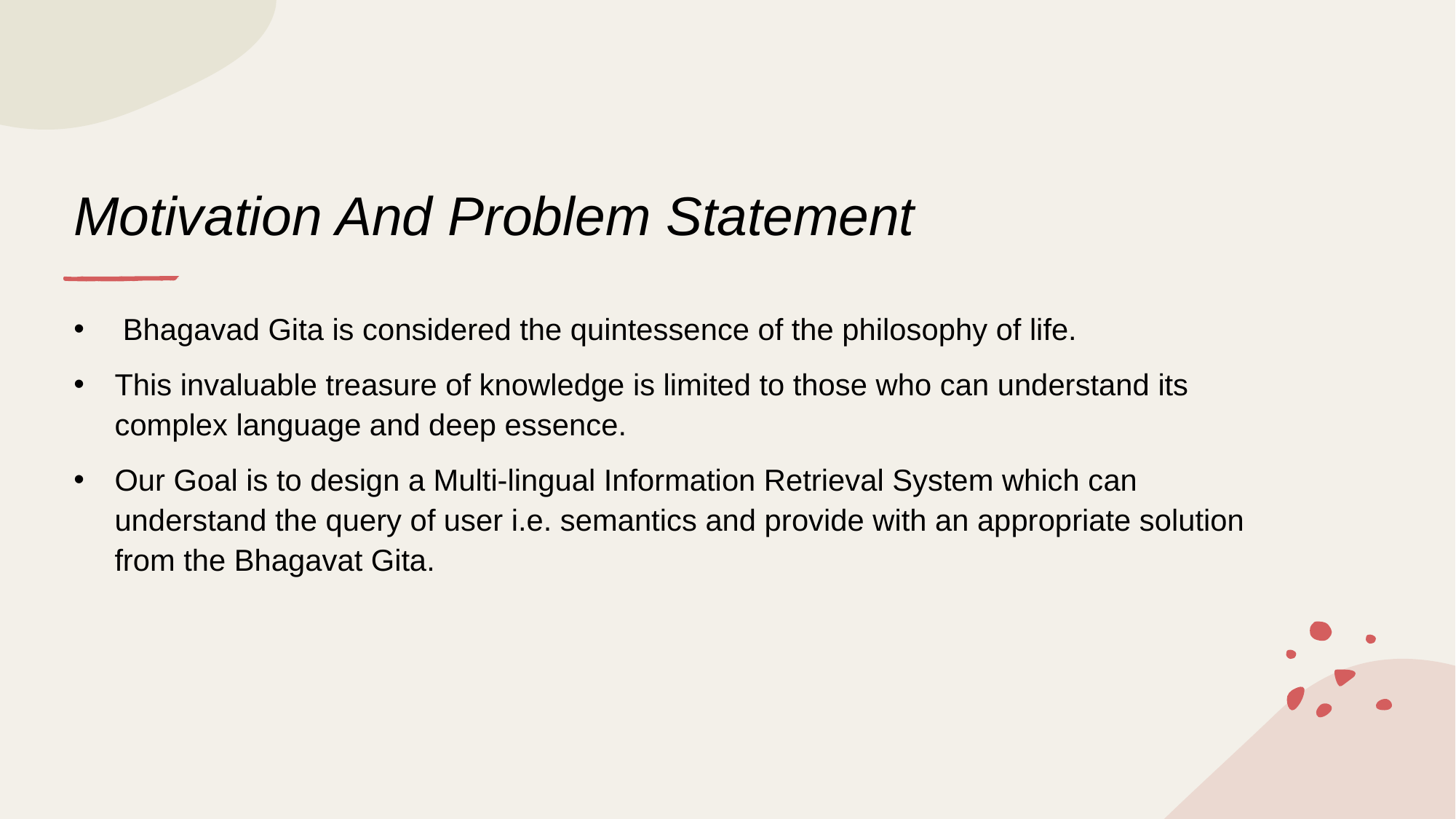

# Motivation And Problem Statement
 Bhagavad Gita is considered the quintessence of the philosophy of life.
This invaluable treasure of knowledge is limited to those who can understand its complex language and deep essence.
Our Goal is to design a Multi-lingual Information Retrieval System which can understand the query of user i.e. semantics and provide with an appropriate solution from the Bhagavat Gita.